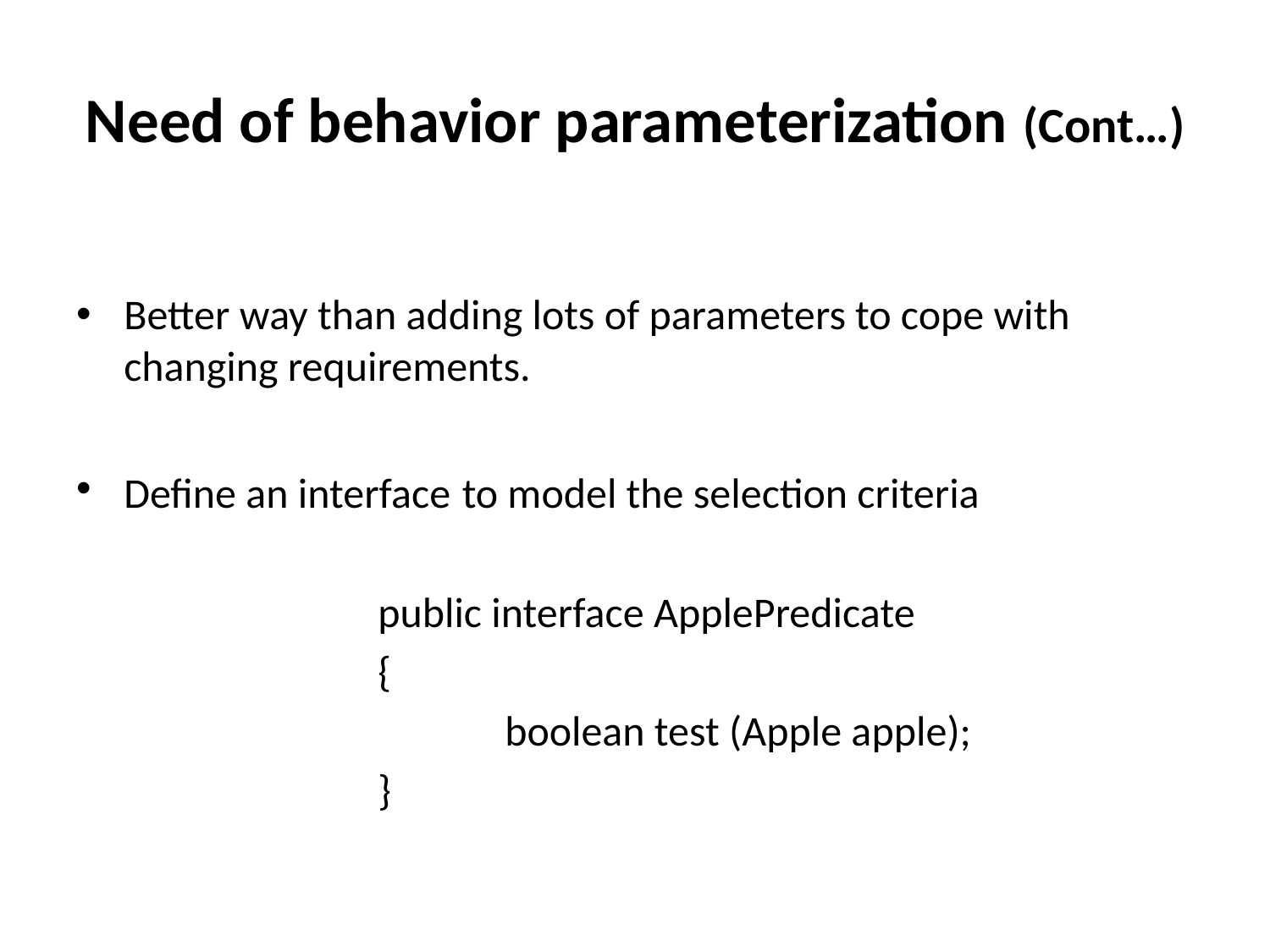

# Need of behavior parameterization (Cont…)

Better way than adding lots of parameters to cope with changing requirements.

Define an interface to model the selection criteria

			public interface ApplePredicate
			{
				boolean test (Apple apple);
			}